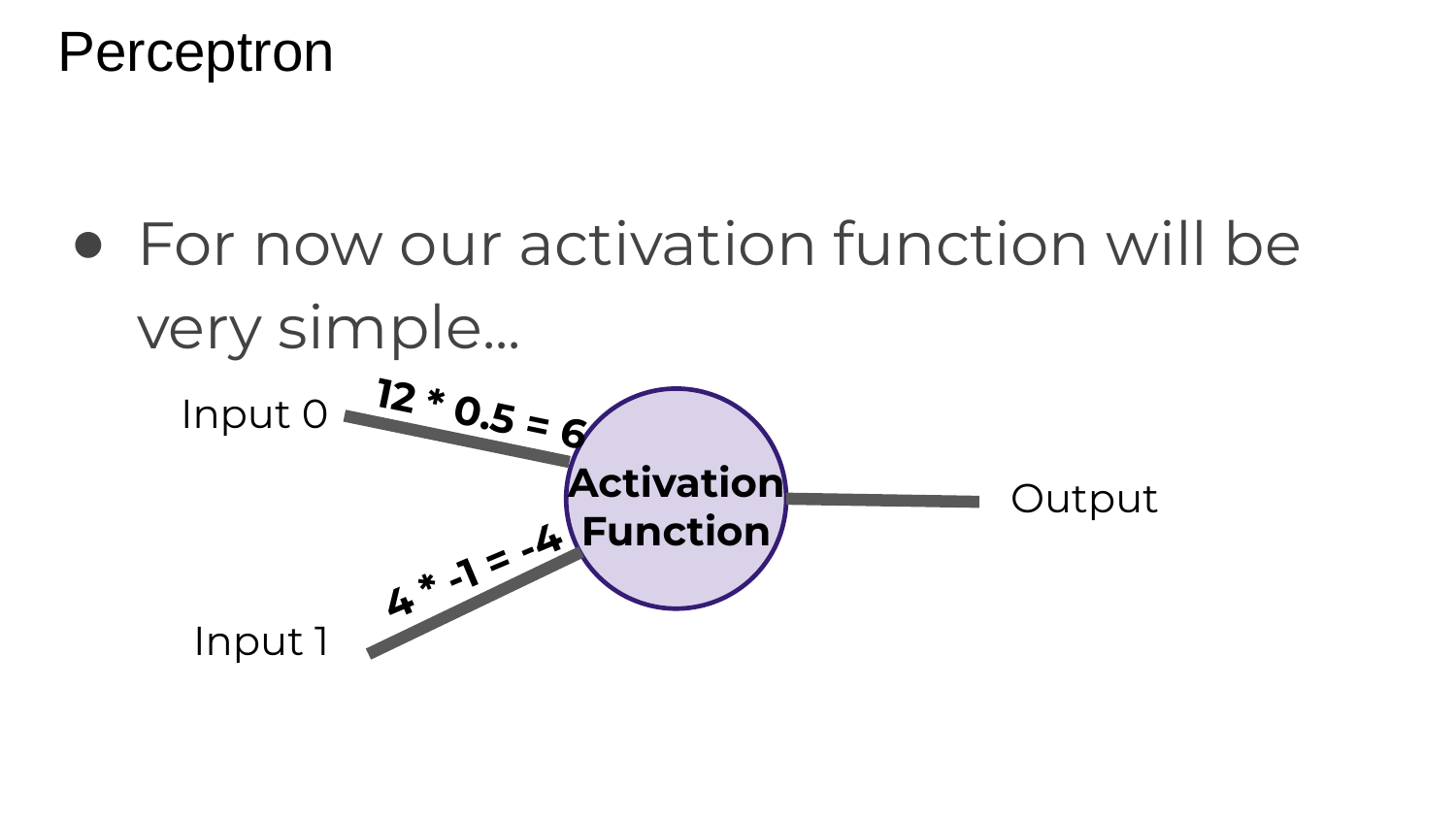

# Perceptron
For now our activation function will be very simple...
Input 0
12 * 0.5 = 6

Activation
Function
Output
4 * -1 = -4
Input 1